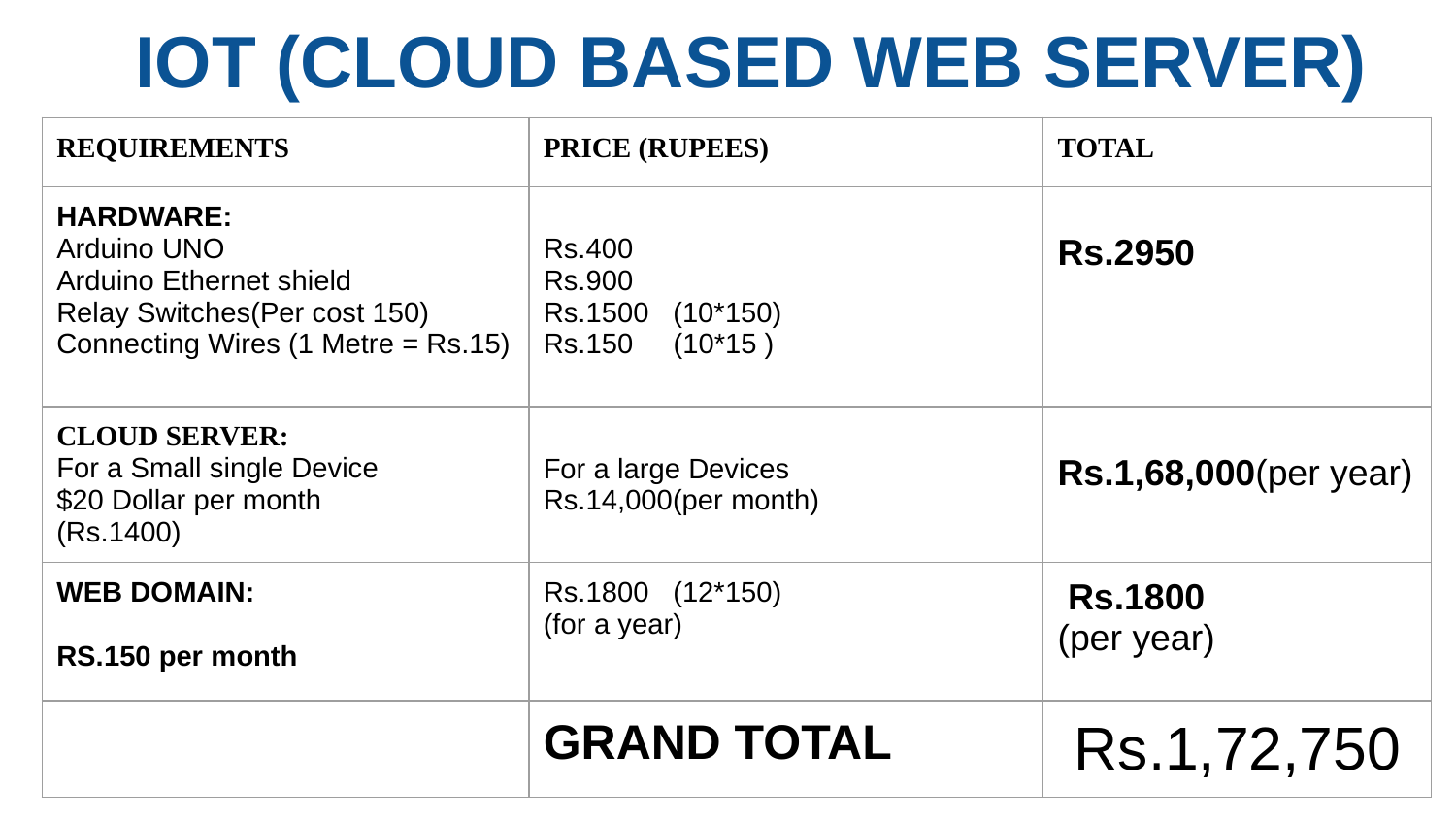

IOT (CLOUD BASED WEB SERVER)
| REQUIREMENTS | PRICE (RUPEES) | TOTAL |
| --- | --- | --- |
| HARDWARE: Arduino UNO Arduino Ethernet shield Relay Switches(Per cost 150) Connecting Wires (1 Metre = Rs.15) | Rs.400 Rs.900 Rs.1500 (10\*150) Rs.150 (10\*15 ) | Rs.2950 |
| CLOUD SERVER: For a Small single Device $20 Dollar per month (Rs.1400) | For a large Devices Rs.14,000(per month) | Rs.1,68,000(per year) |
| WEB DOMAIN: RS.150 per month | Rs.1800 (12\*150) (for a year) | Rs.1800 (per year) |
|  | GRAND TOTAL | Rs.1,72,750 |